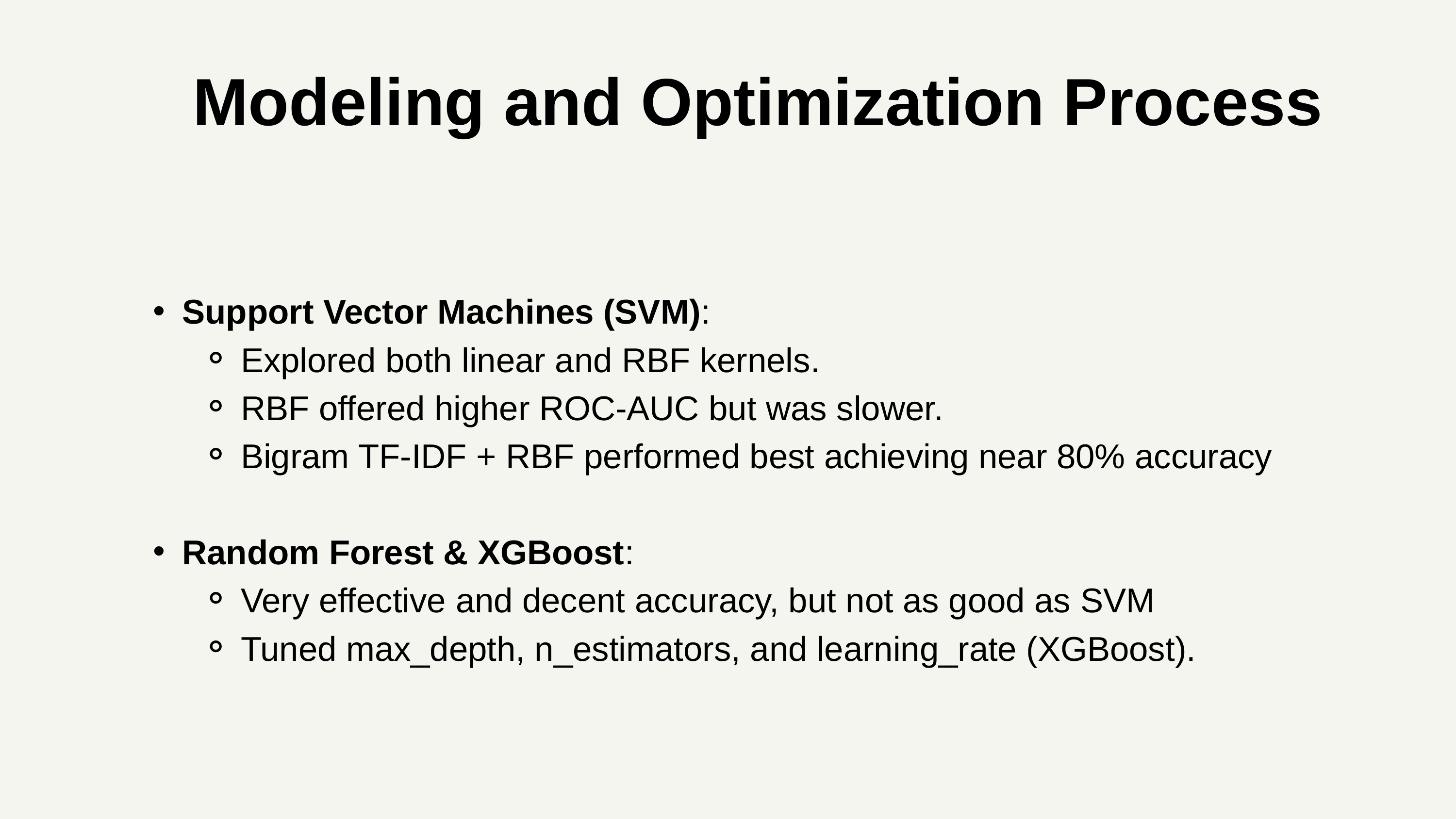

Modeling and Optimization Process

Support Vector Machines (SVM):
Explored both linear and RBF kernels.
RBF offered higher ROC-AUC but was slower.
Bigram TF-IDF + RBF performed best achieving near 80% accuracy

Random Forest & XGBoost:
Very effective and decent accuracy, but not as good as SVM
Tuned max_depth, n_estimators, and learning_rate (XGBoost).